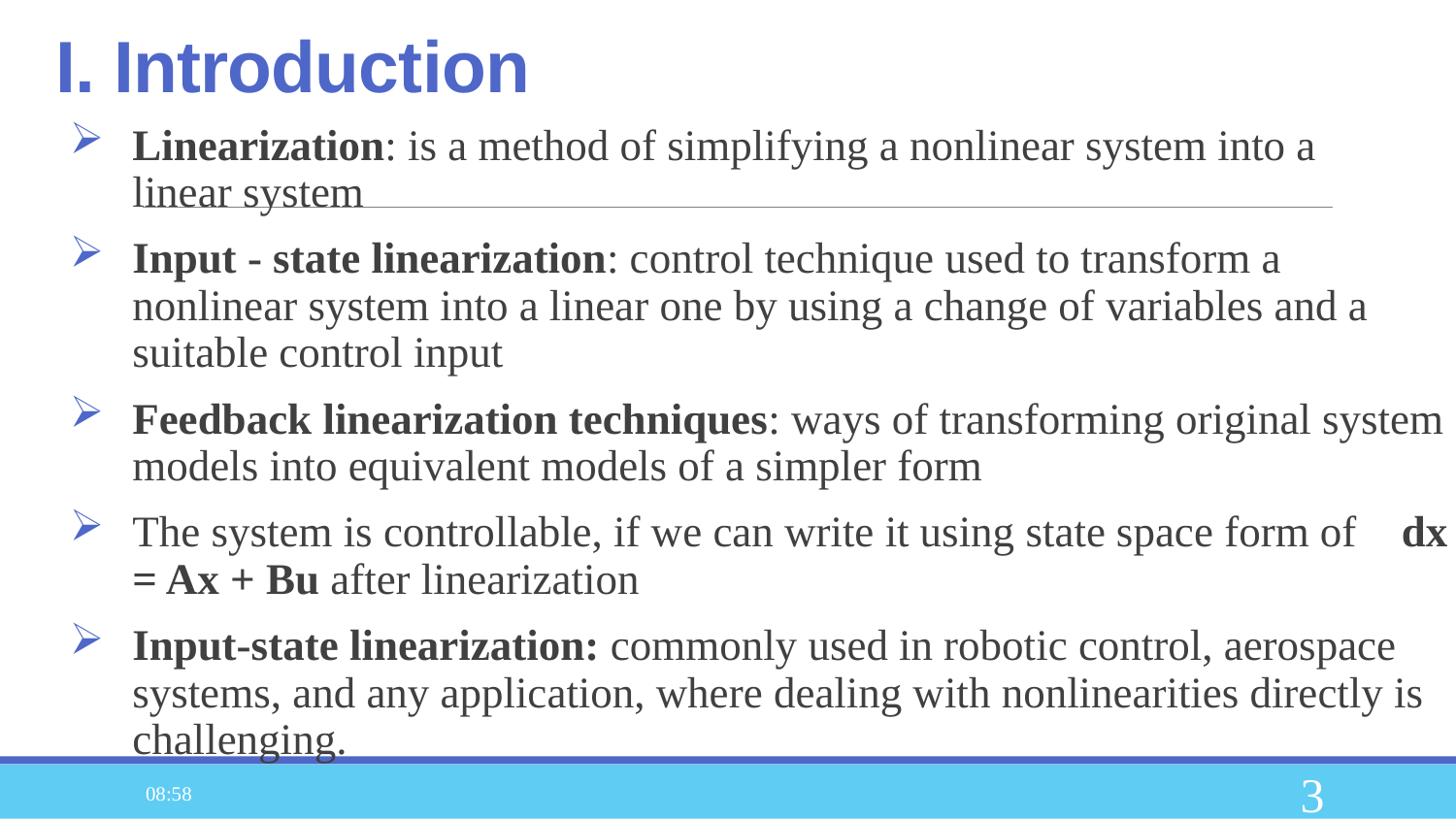

# I. Introduction
Linearization: is a method of simplifying a nonlinear system into a linear system
Input - state linearization: control technique used to transform a nonlinear system into a linear one by using a change of variables and a suitable control input
Feedback linearization techniques: ways of transforming original system models into equivalent models of a simpler form
The system is controllable, if we can write it using state space form of    dx = Ax + Bu after linearization
Input-state linearization: commonly used in robotic control, aerospace systems, and any application, where dealing with nonlinearities directly is challenging.

08:58
3